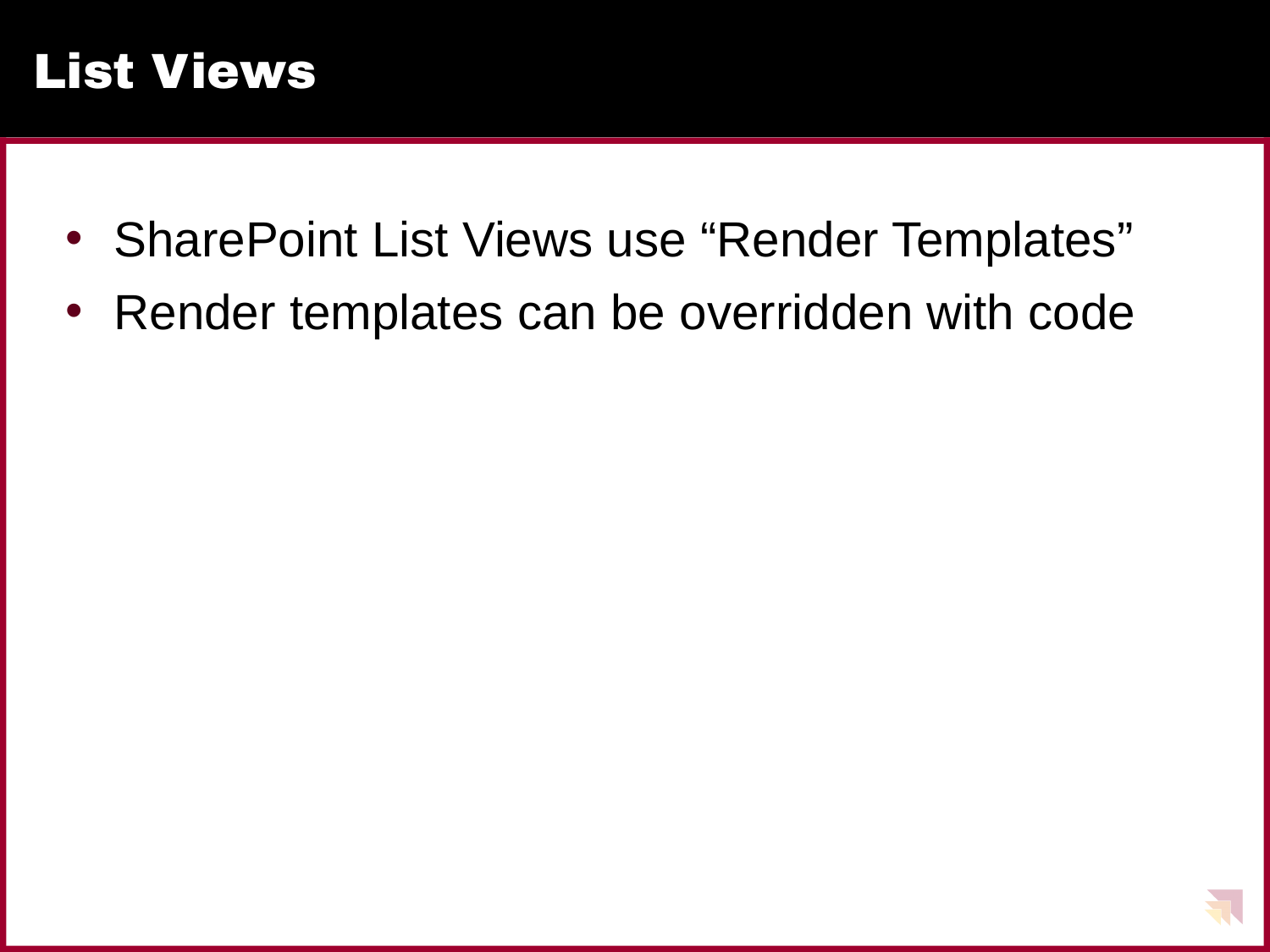

# List Views
SharePoint List Views use “Render Templates”
Render templates can be overridden with code